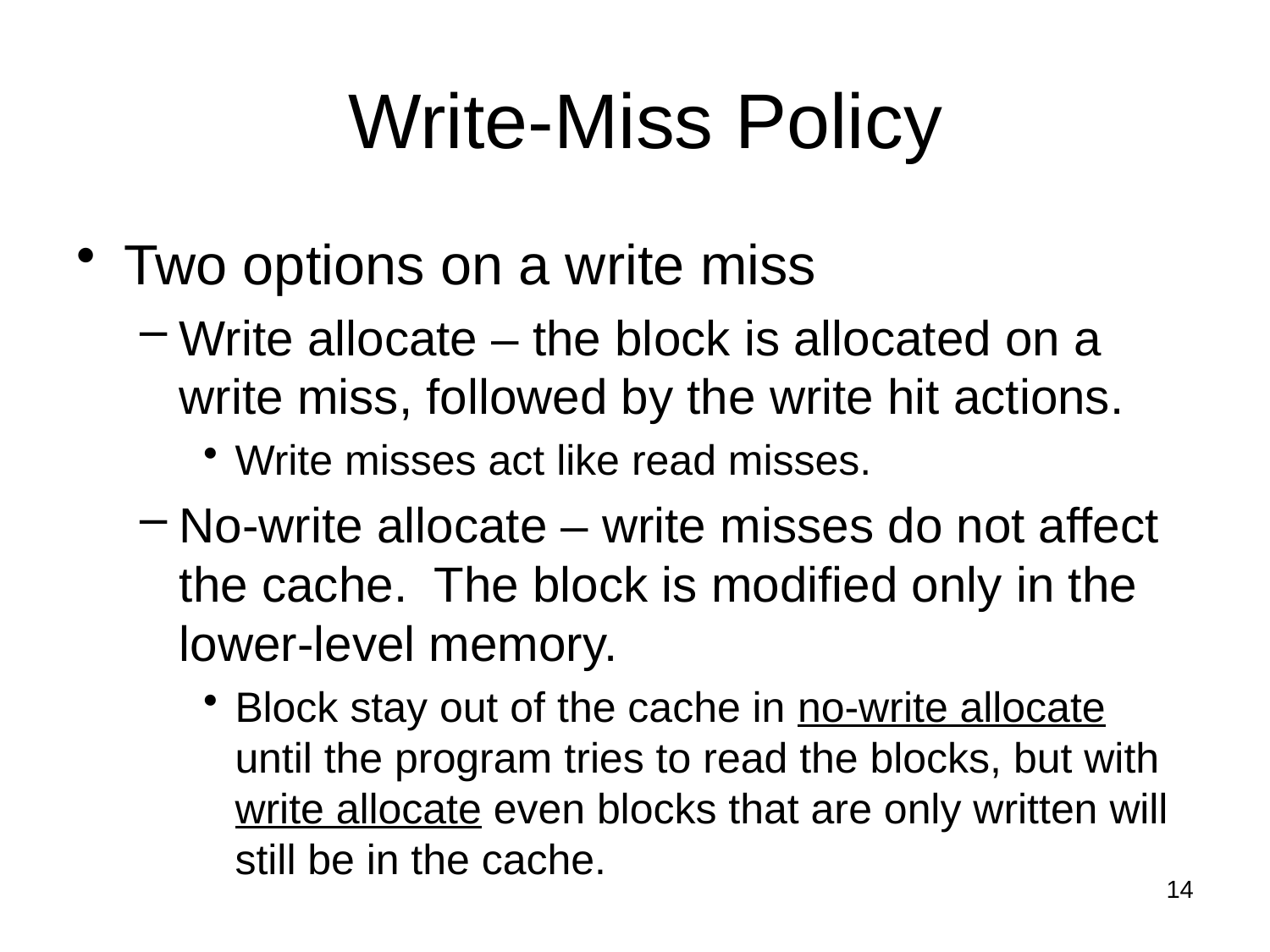

# Write-Miss Policy
Two options on a write miss
Write allocate – the block is allocated on a write miss, followed by the write hit actions.
Write misses act like read misses.
No-write allocate – write misses do not affect the cache.  The block is modified only in the lower-level memory.
Block stay out of the cache in no-write allocate until the program tries to read the blocks, but with write allocate even blocks that are only written will still be in the cache.

14